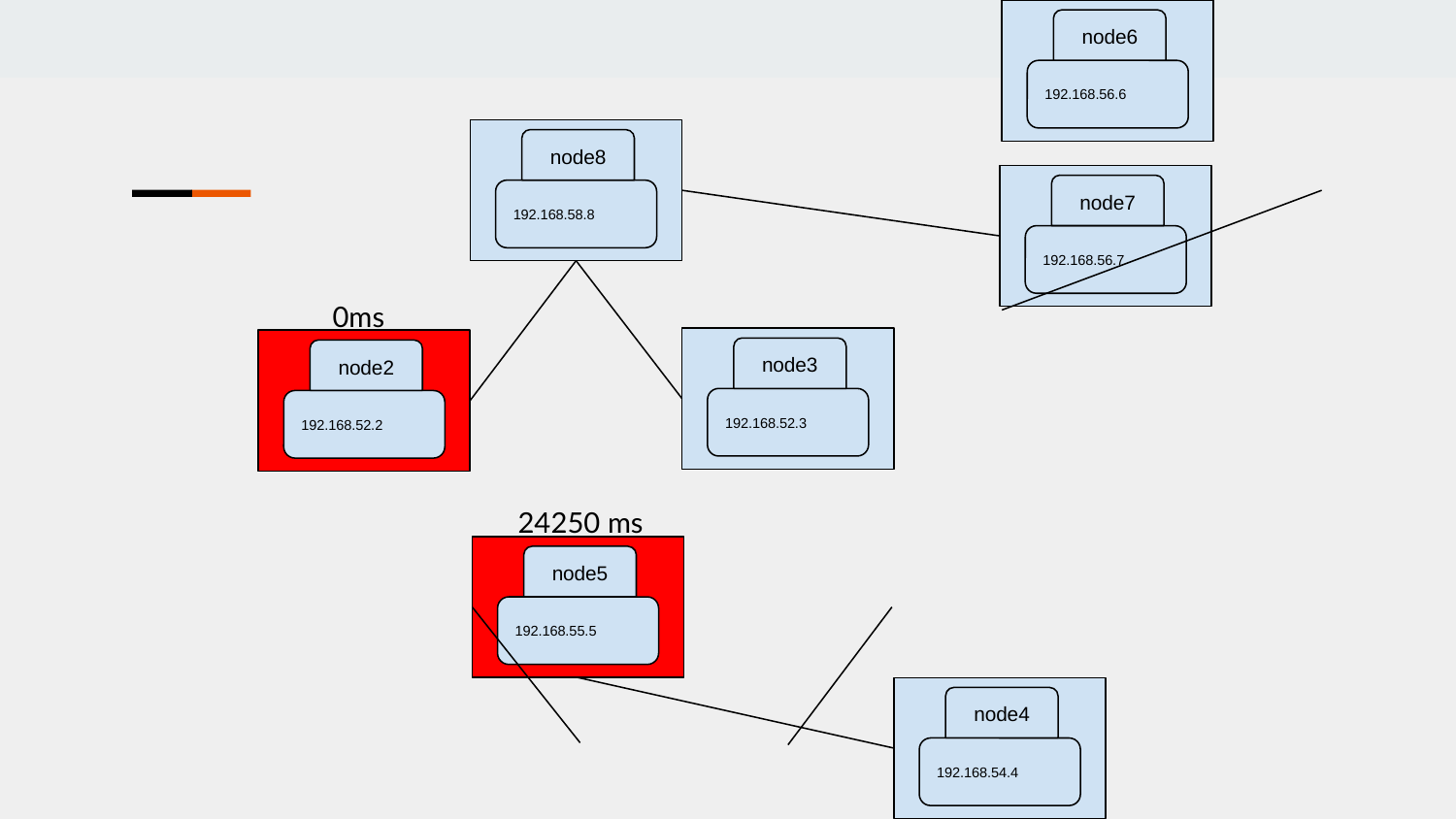

node6
192.168.56.6

node8

node7
192.168.58.8

192.168.56.7

0ms

node3
node2
192.168.52.3
192.168.52.2
24250 ms

node5
192.168.55.5

node4
192.168.54.4